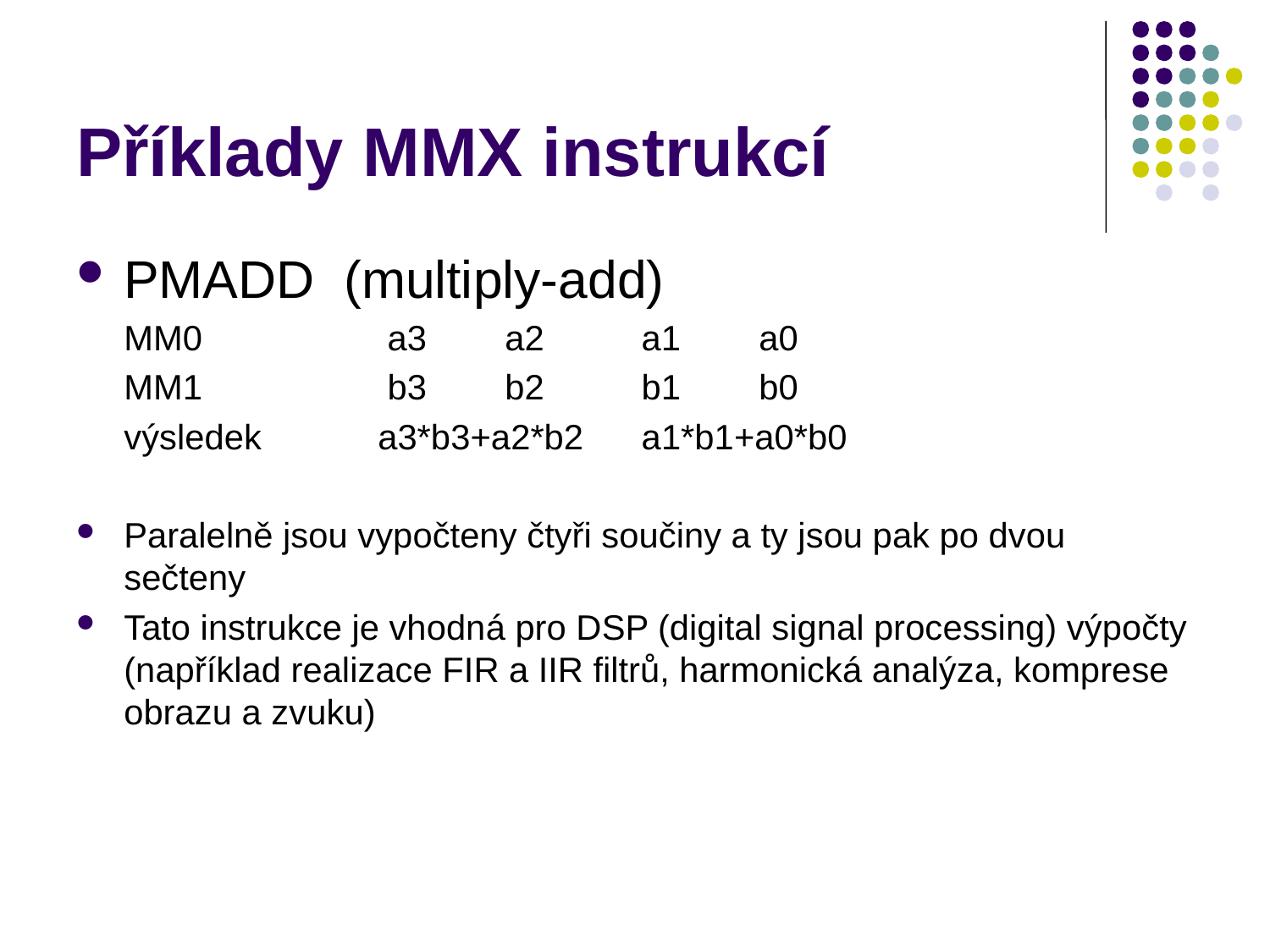

# Příklady MMX instrukcí
PMADD  (multiply-add)
MM0		 a3	a2	 a1	a0
MM1		 b3	b2	 b1	b0
výsledek	a3*b3+a2*b2	 a1*b1+a0*b0

Paralelně jsou vypočteny čtyři součiny a ty jsou pak po dvou sečteny
Tato instrukce je vhodná pro DSP (digital signal processing) výpočty (například realizace FIR a IIR filtrů, harmonická analýza, komprese obrazu a zvuku)